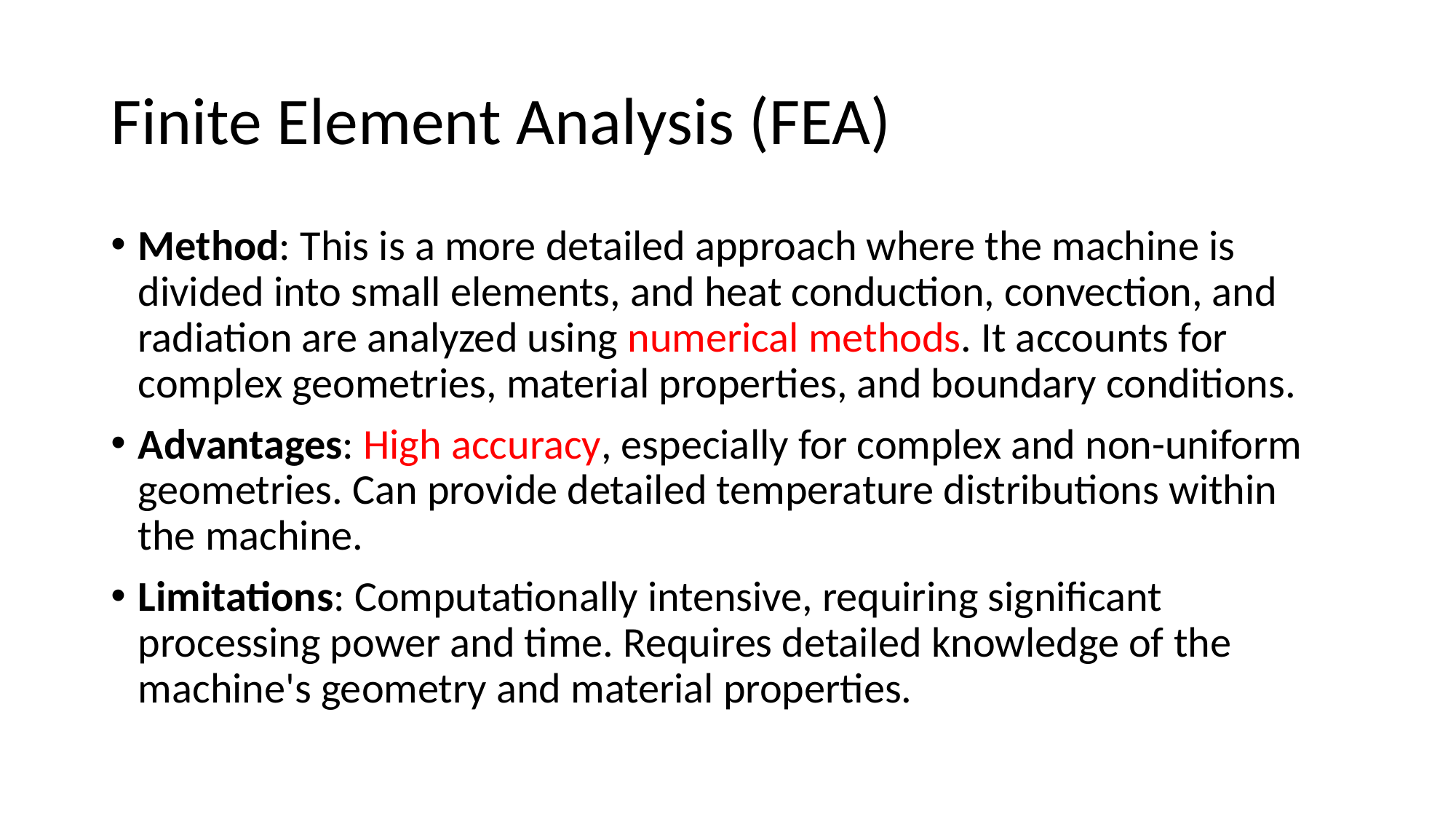

# Finite Element Analysis (FEA)
Method: This is a more detailed approach where the machine is divided into small elements, and heat conduction, convection, and radiation are analyzed using numerical methods. It accounts for complex geometries, material properties, and boundary conditions.
Advantages: High accuracy, especially for complex and non-uniform geometries. Can provide detailed temperature distributions within the machine.
Limitations: Computationally intensive, requiring significant processing power and time. Requires detailed knowledge of the machine's geometry and material properties.